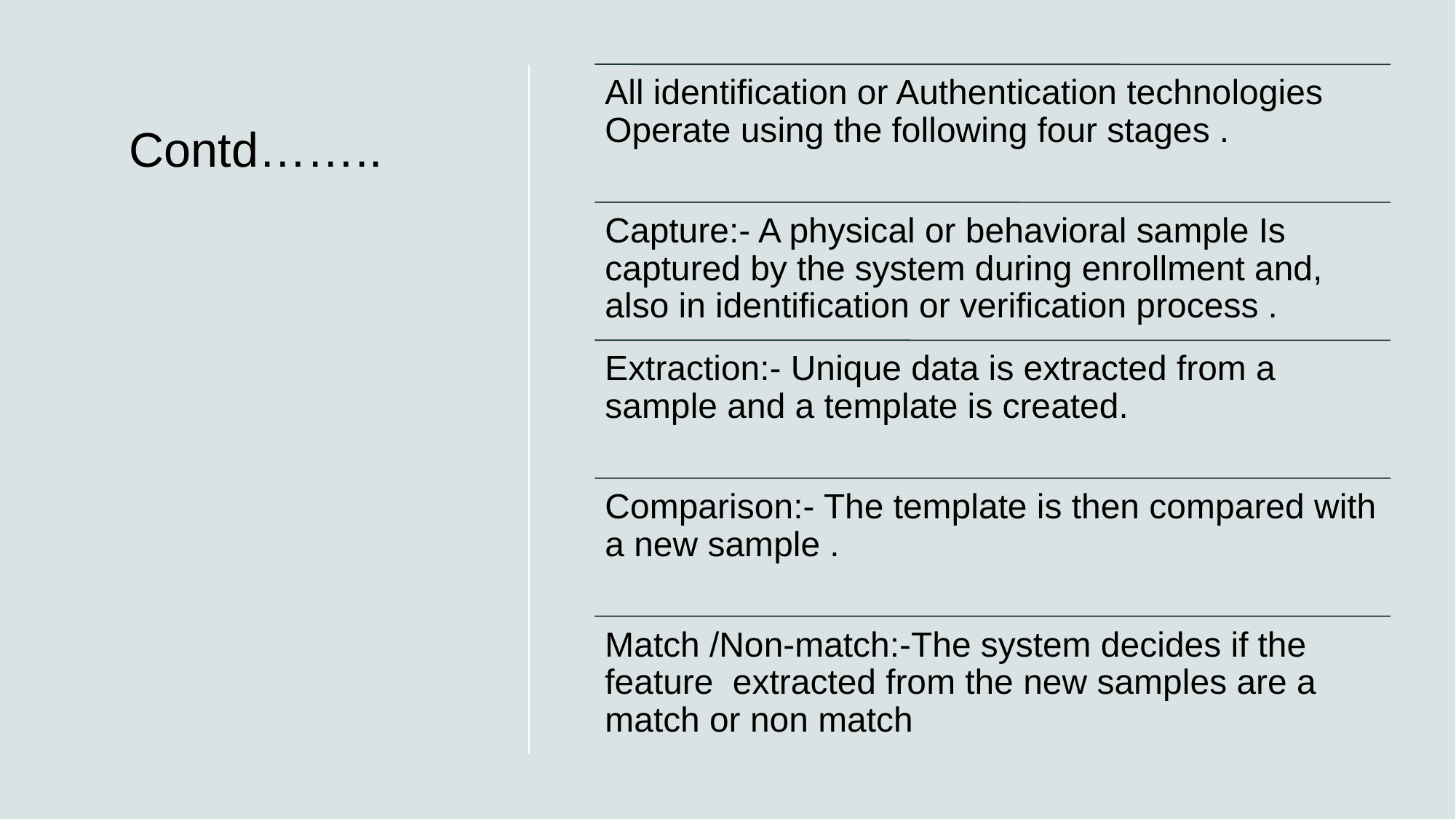

All identification or Authentication technologies Operate using the following four stages .
Capture:- A physical or behavioral sample Is captured by the system during enrollment and, also in identification or verification process .
Extraction:- Unique data is extracted from a sample and a template is created.
Comparison:- The template is then compared with a new sample .
Match /Non-match:-The system decides if the feature  extracted from the new samples are a match or non match
# Contd……..